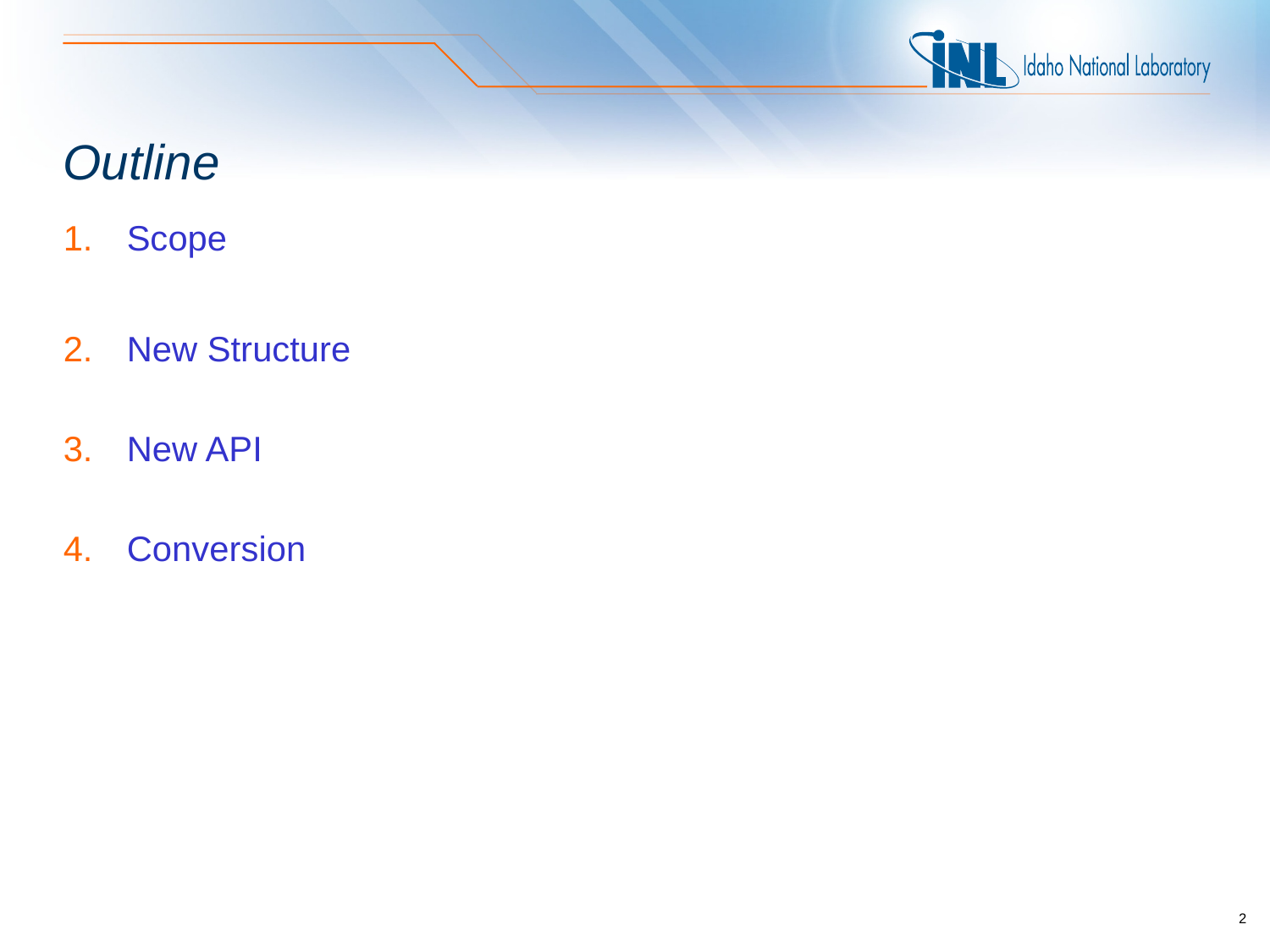

# Outline
Scope

New Structure

New API

Conversion

2